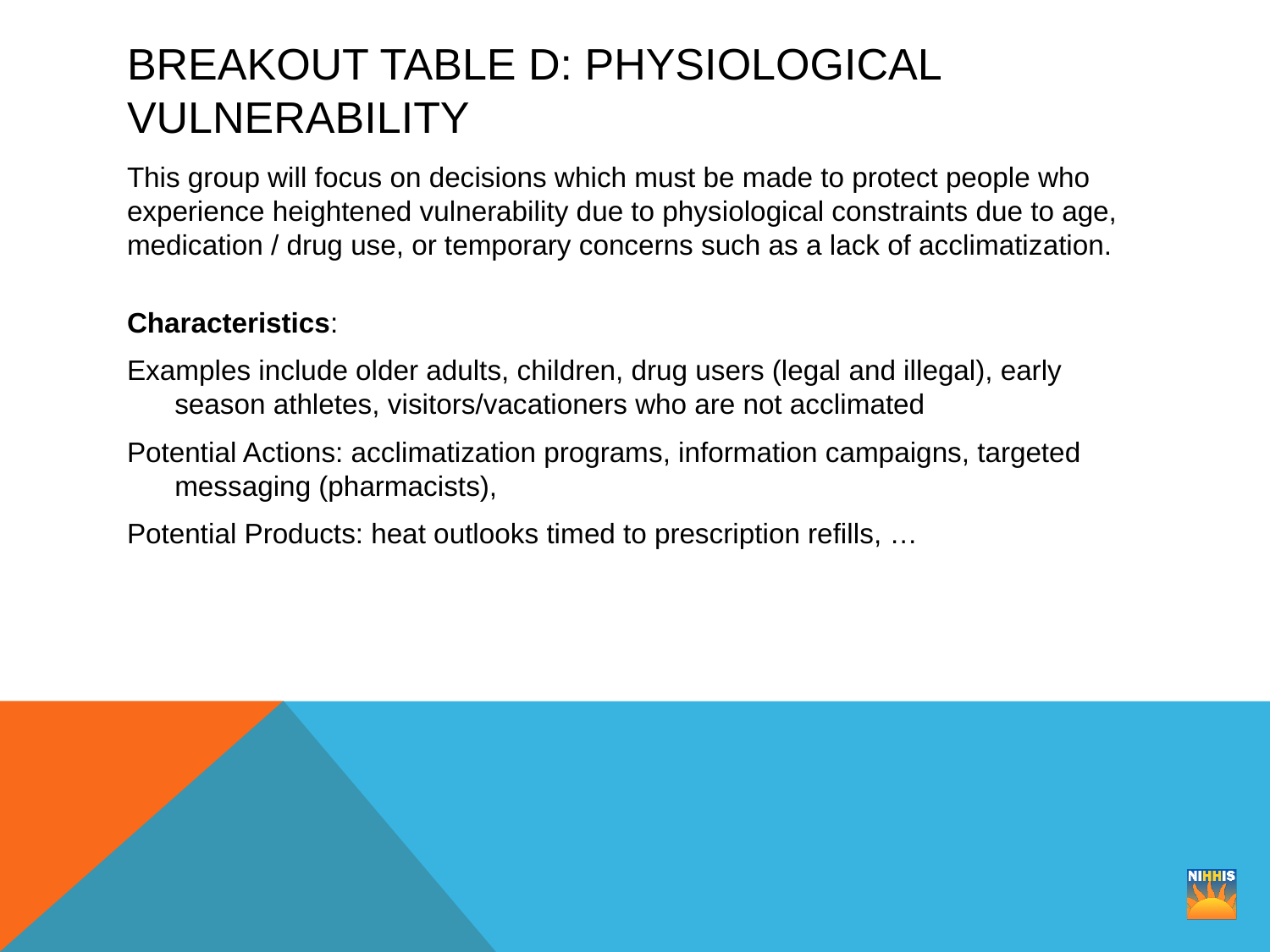

# Breakout Table D: Physiological vulnerability
This group will focus on decisions which must be made to protect people who experience heightened vulnerability due to physiological constraints due to age, medication / drug use, or temporary concerns such as a lack of acclimatization.
Characteristics:
Examples include older adults, children, drug users (legal and illegal), early season athletes, visitors/vacationers who are not acclimated
Potential Actions: acclimatization programs, information campaigns, targeted messaging (pharmacists),
Potential Products: heat outlooks timed to prescription refills, …